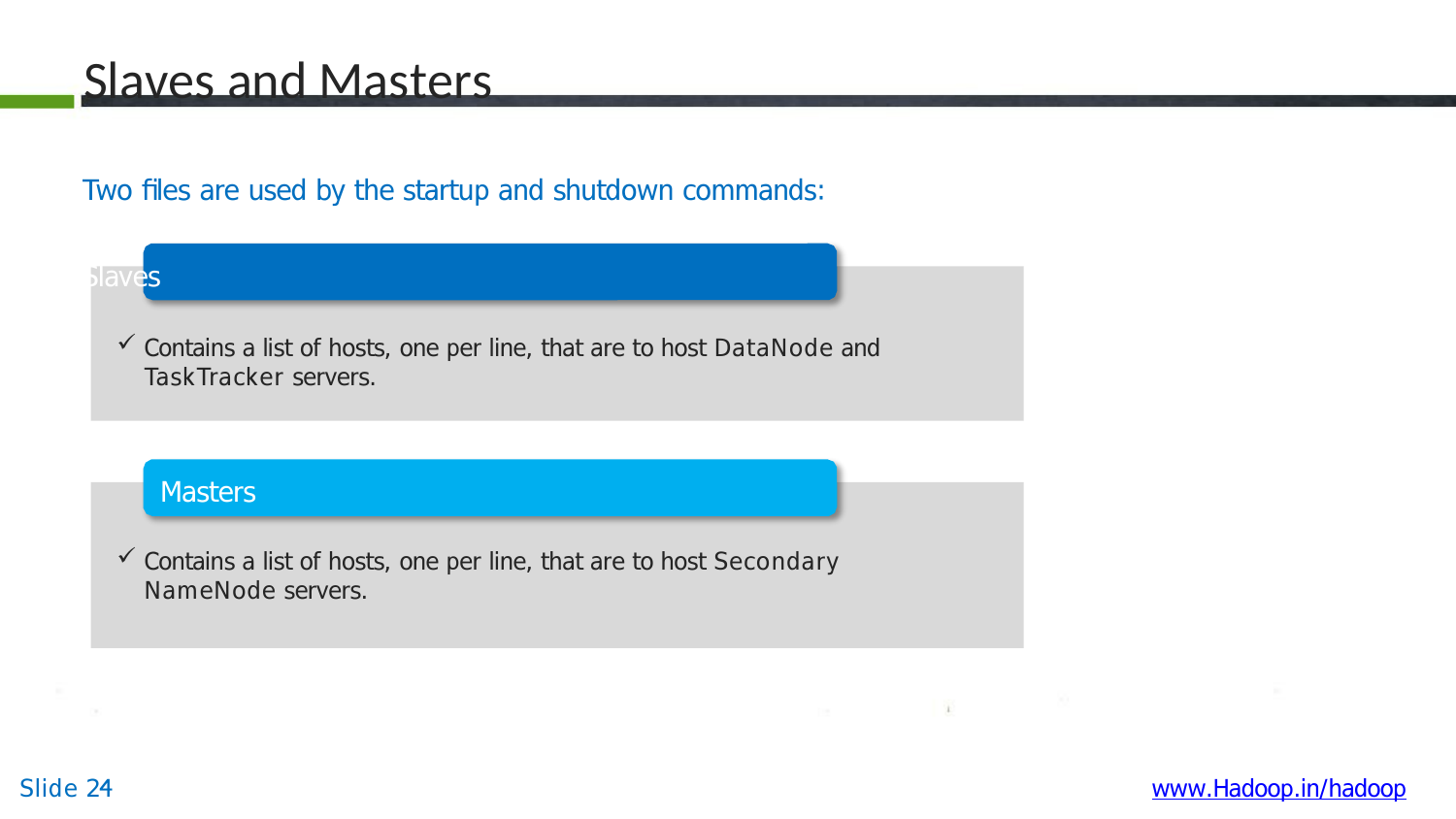

# Slaves and Masters
Two files are used by the startup and shutdown commands:

Slaves

Contains a list of hosts, one per line, that are to host DataNode and
TaskTracker servers.

Masters

Contains a list of hosts, one per line, that are to host Secondary NameNode servers.

www.Hadoop.in/hadoop
Slide 24